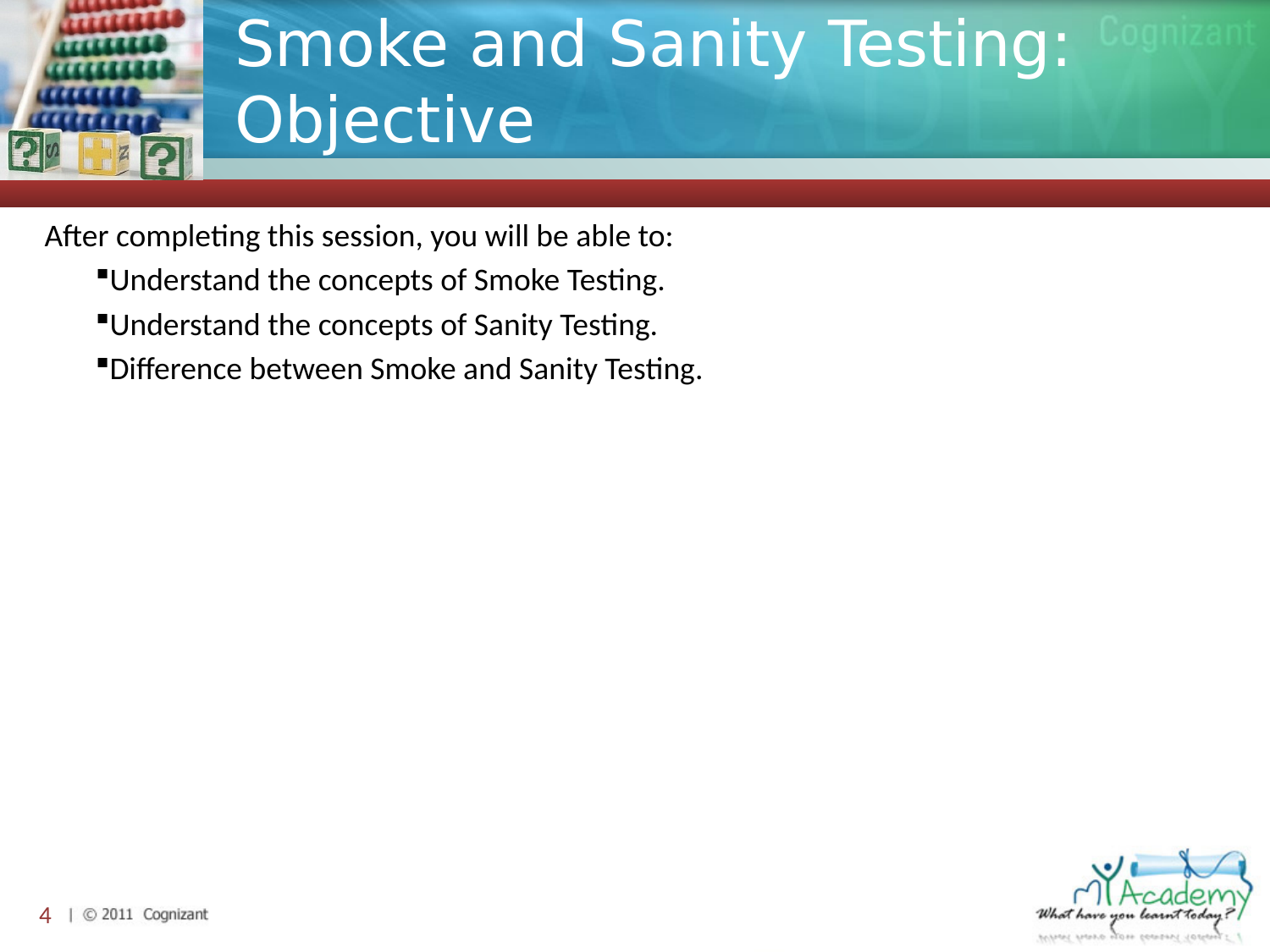

# Smoke and Sanity Testing: Objective
After completing this session, you will be able to:
Understand the concepts of Smoke Testing.
Understand the concepts of Sanity Testing.
Difference between Smoke and Sanity Testing.
4